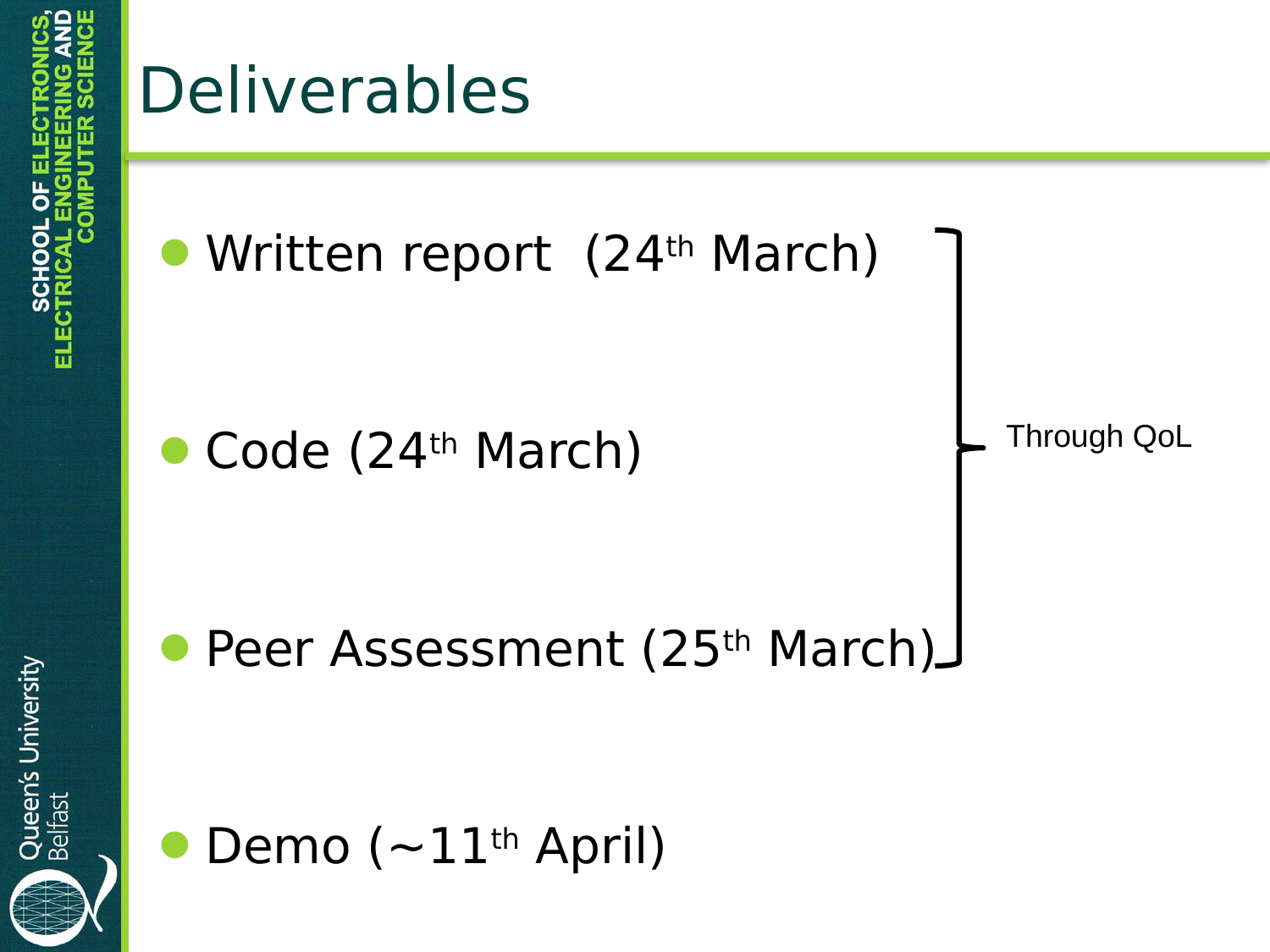

# Deliverables
Written report  (24th March)

Code (24th March)

Peer Assessment (25th March)

Demo (~11th April)

Through QoL